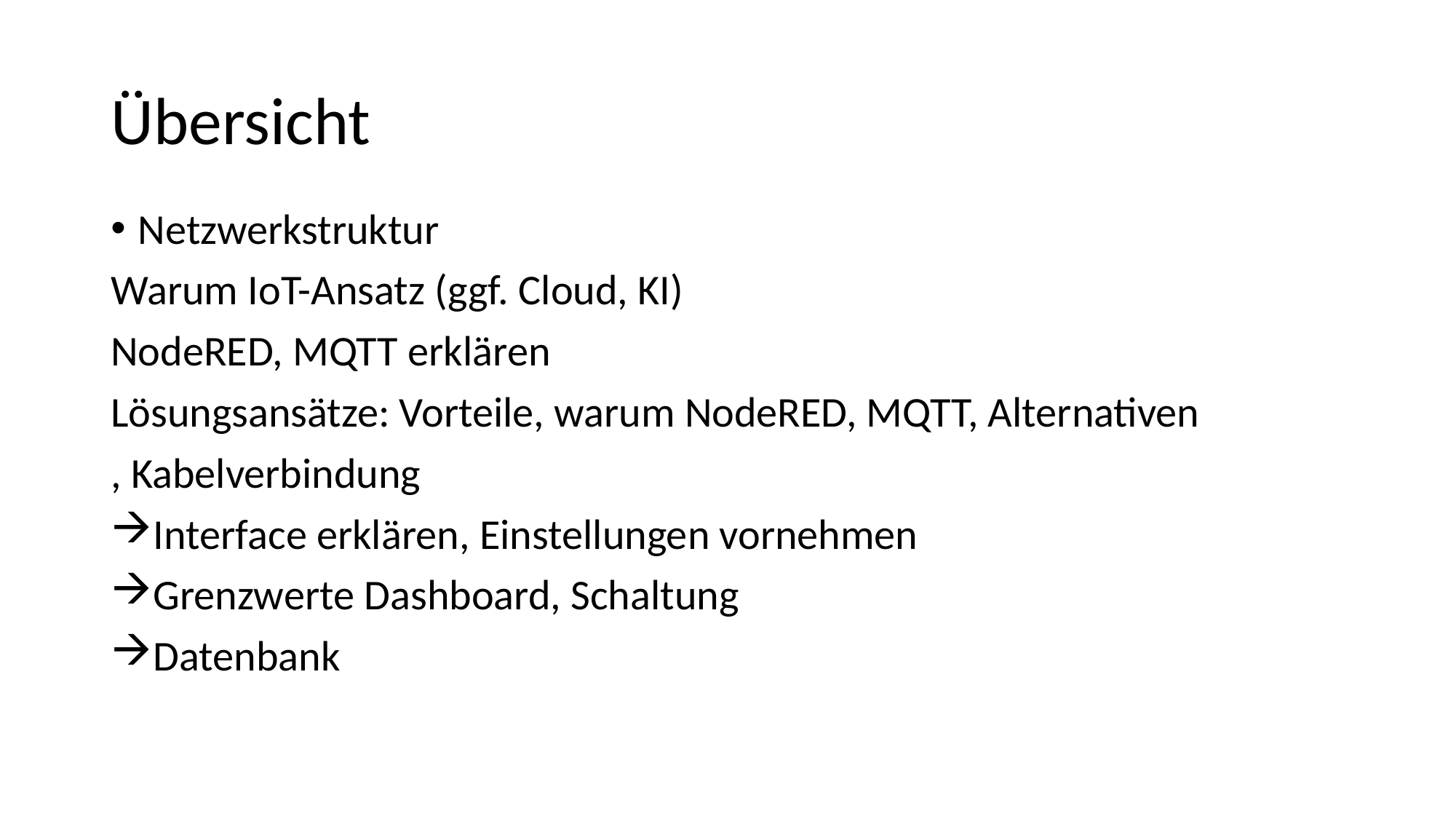

# Übersicht
Netzwerkstruktur
Warum IoT-Ansatz (ggf. Cloud, KI)
NodeRED, MQTT erklären
Lösungsansätze: Vorteile, warum NodeRED, MQTT, Alternativen
, Kabelverbindung
Interface erklären, Einstellungen vornehmen
Grenzwerte Dashboard, Schaltung
Datenbank